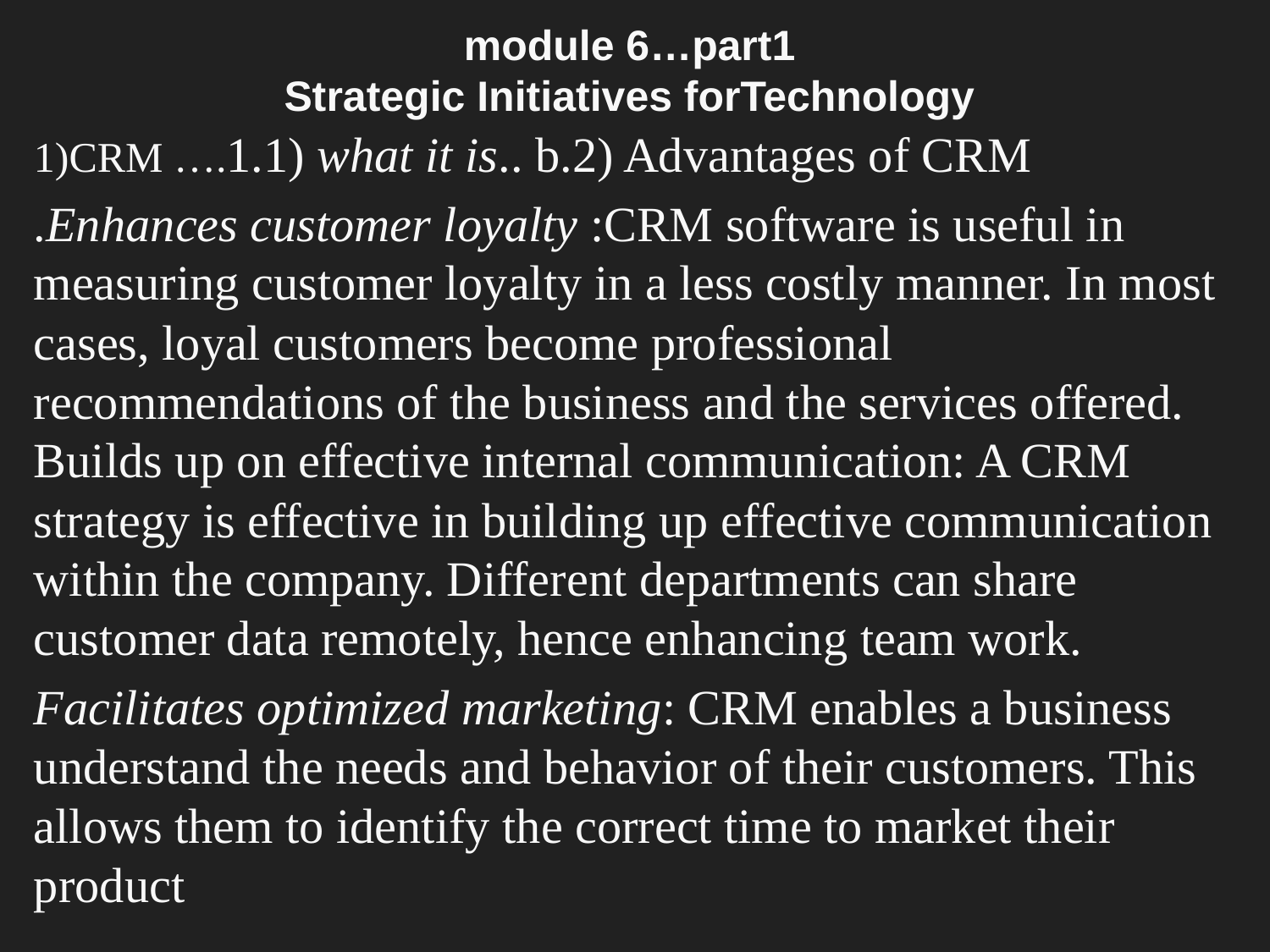

# module 6…part1 Strategic Initiatives forTechnology
1)CRM ….1.1) what it is.. b.2) Advantages of CRM
.Enhances customer loyalty :CRM software is useful in measuring customer loyalty in a less costly manner. In most cases, loyal customers become professional recommendations of the business and the services offered.  Builds up on effective internal communication: A CRM strategy is effective in building up effective communication within the company. Different departments can share customer data remotely, hence enhancing team work.
Facilitates optimized marketing: CRM enables a business understand the needs and behavior of their customers. This allows them to identify the correct time to market their product